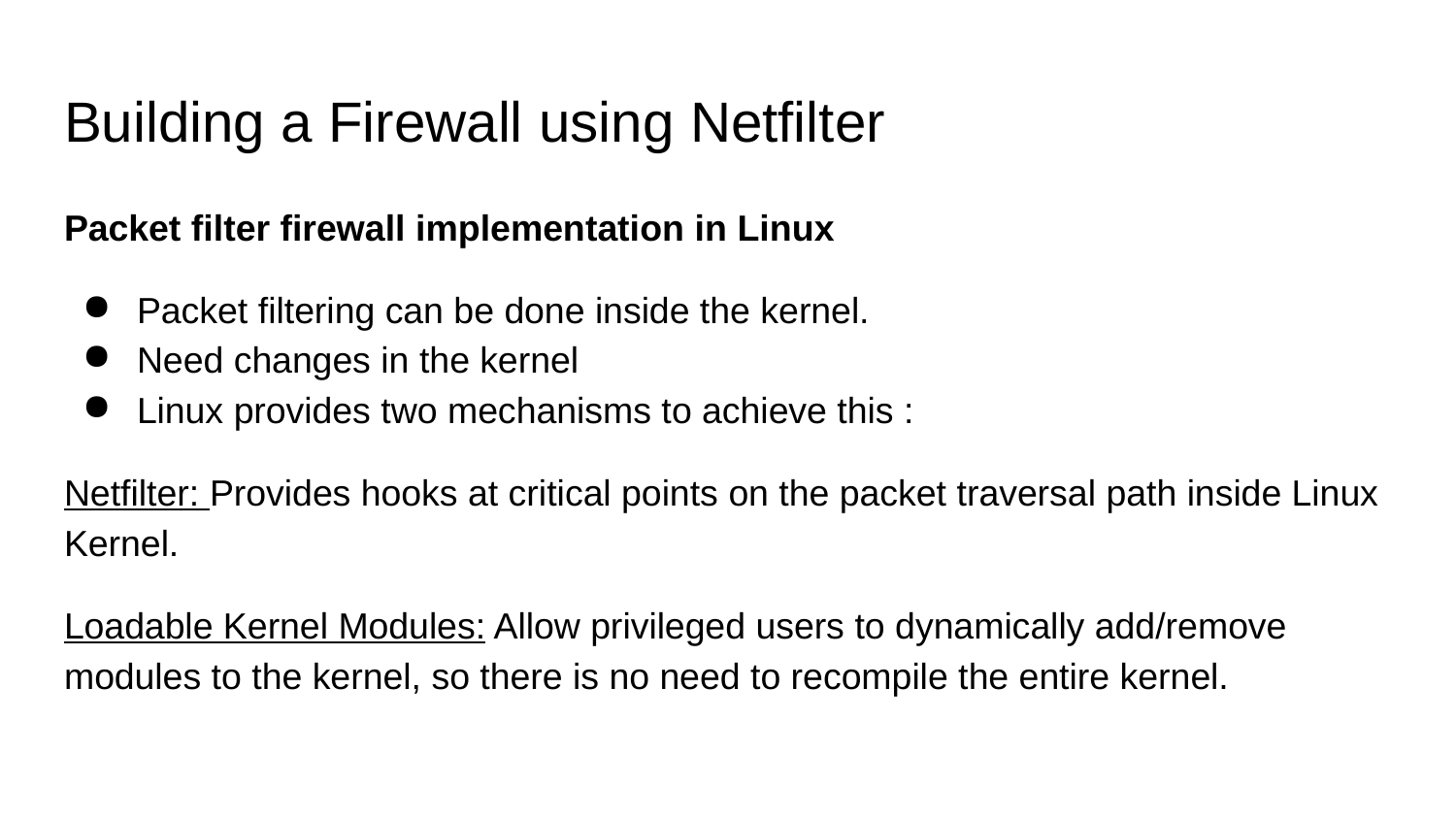

# Building a Firewall using Netfilter
Packet filter firewall implementation in Linux
Packet filtering can be done inside the kernel.
Need changes in the kernel
Linux provides two mechanisms to achieve this :
Netfilter: Provides hooks at critical points on the packet traversal path inside Linux Kernel.
Loadable Kernel Modules: Allow privileged users to dynamically add/remove modules to the kernel, so there is no need to recompile the entire kernel.